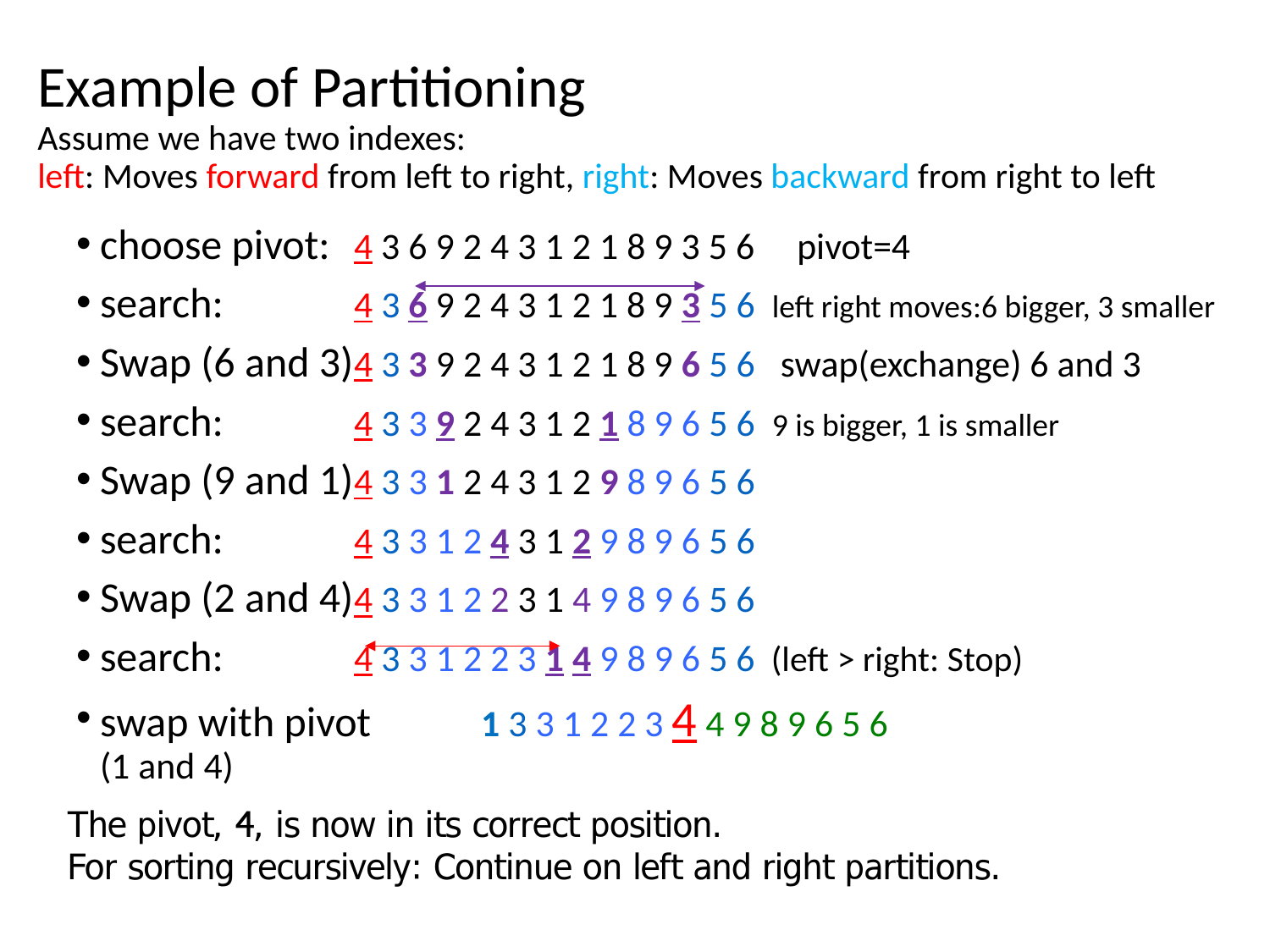

# Example of Partitioning Assume we have two indexes: left: Moves forward from left to right, right: Moves backward from right to left
choose pivot:	4 3 6 9 2 4 3 1 2 1 8 9 3 5 6     pivot=4
search:		4 3 6 9 2 4 3 1 2 1 8 9 3 5 6  left right moves:6 bigger, 3 smaller
Swap (6 and 3)	4 3 3 9 2 4 3 1 2 1 8 9 6 5 6   swap(exchange) 6 and 3
search:		4 3 3 9 2 4 3 1 2 1 8 9 6 5 6  9 is bigger, 1 is smaller
Swap (9 and 1)	4 3 3 1 2 4 3 1 2 9 8 9 6 5 6
search:		4 3 3 1 2 4 3 1 2 9 8 9 6 5 6
Swap (2 and 4)	4 3 3 1 2 2 3 1 4 9 8 9 6 5 6
search:		4 3 3 1 2 2 3 1 4 9 8 9 6 5 6  (left > right: Stop)
swap with pivot	1 3 3 1 2 2 3 4 4 9 8 9 6 5 6
(1 and 4)
     The pivot, 4, is now in its correct position.
     For sorting recursively: Continue on left and right partitions.
26